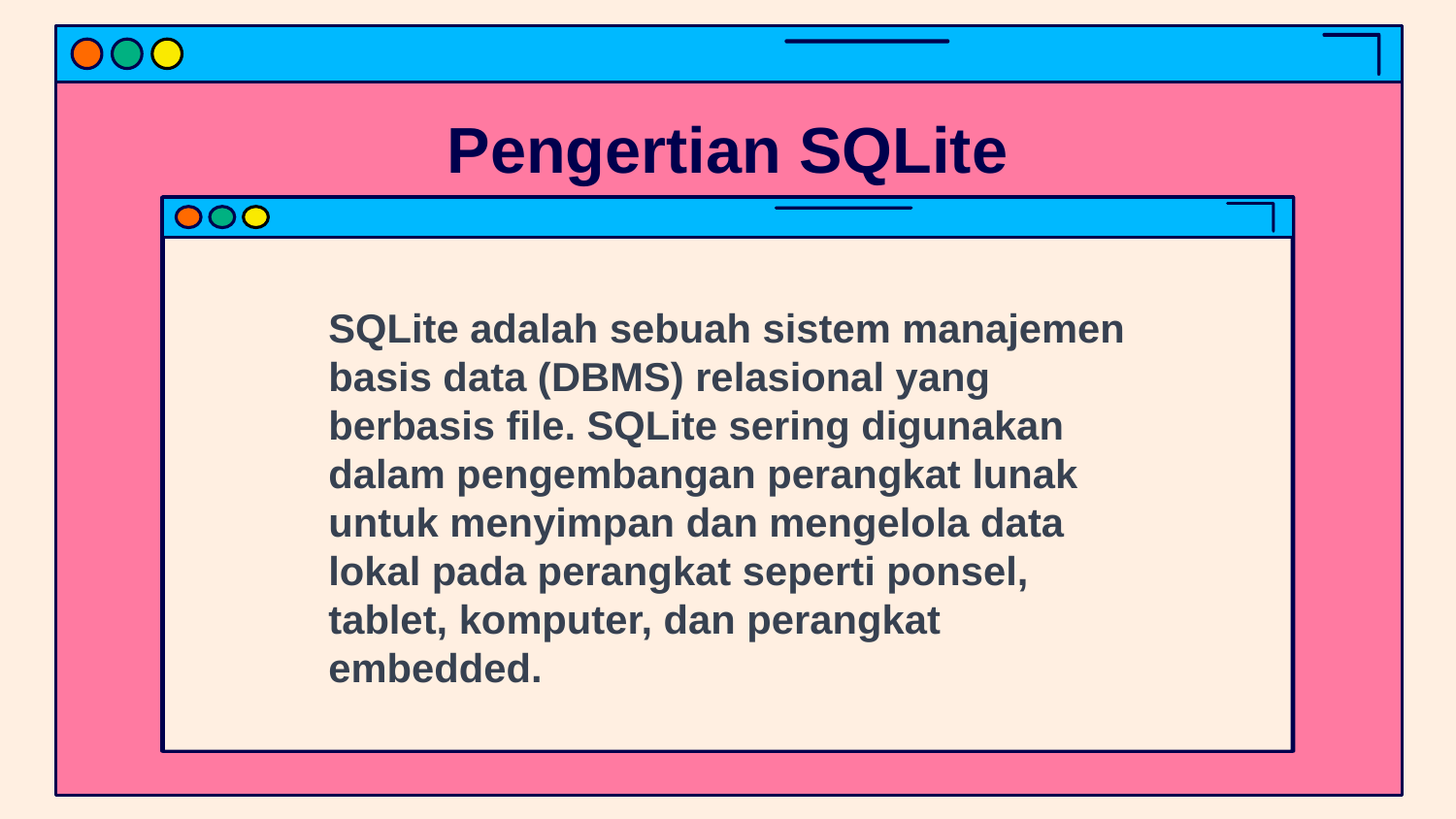

# Pengertian SQLite

SQLite adalah sebuah sistem manajemen basis data (DBMS) relasional yang berbasis file. SQLite sering digunakan dalam pengembangan perangkat lunak untuk menyimpan dan mengelola data lokal pada perangkat seperti ponsel, tablet, komputer, dan perangkat embedded.